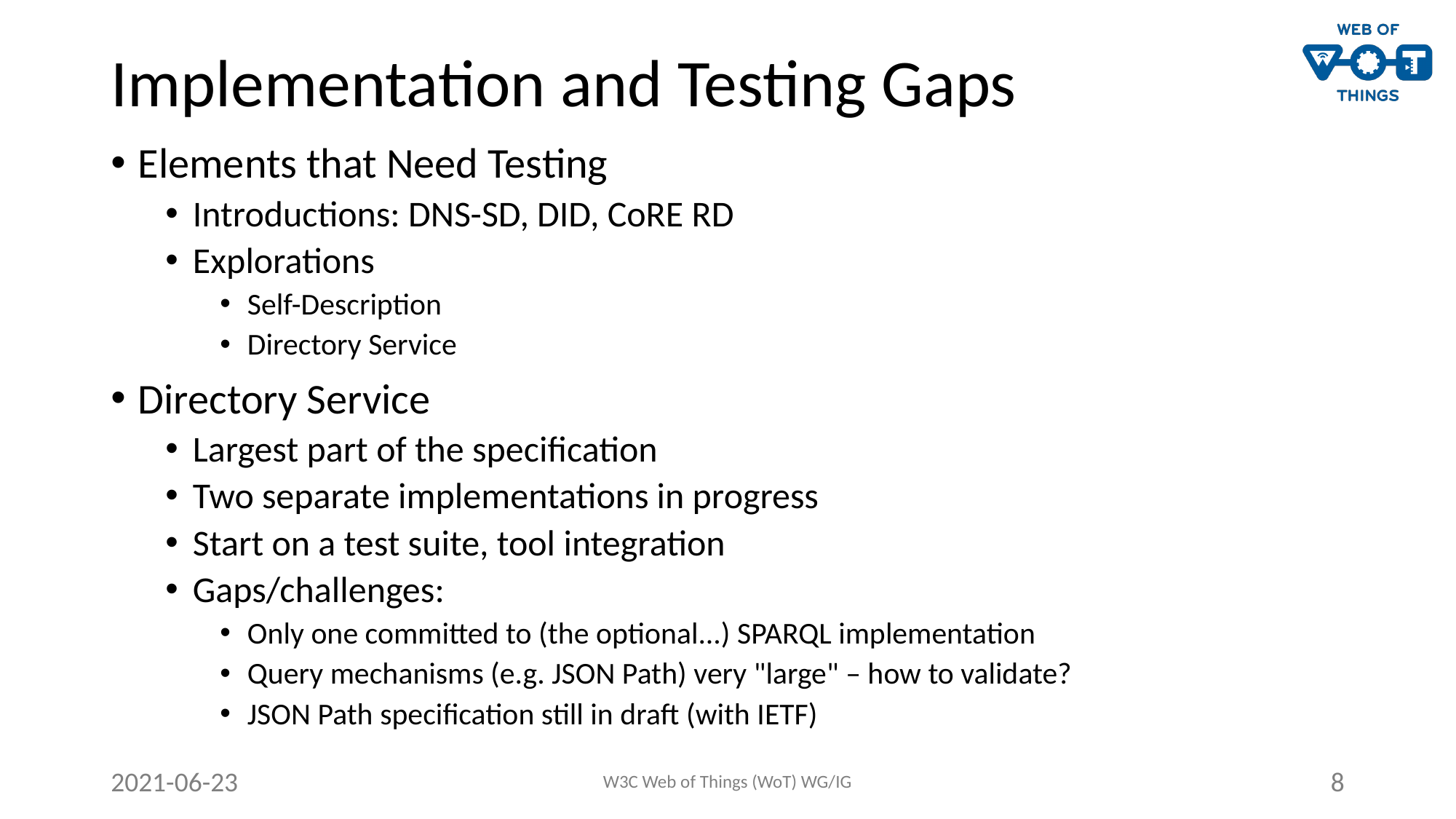

# Implementation and Testing Gaps
Elements that Need Testing
Introductions: DNS-SD, DID, CoRE RD
Explorations
Self-Description
Directory Service
Directory Service
Largest part of the specification
Two separate implementations in progress
Start on a test suite, tool integration
Gaps/challenges:
Only one committed to (the optional...) SPARQL implementation
Query mechanisms (e.g. JSON Path) very "large" – how to validate?
JSON Path specification still in draft (with IETF)

2021-06-23
W3C Web of Things (WoT) WG/IG
8